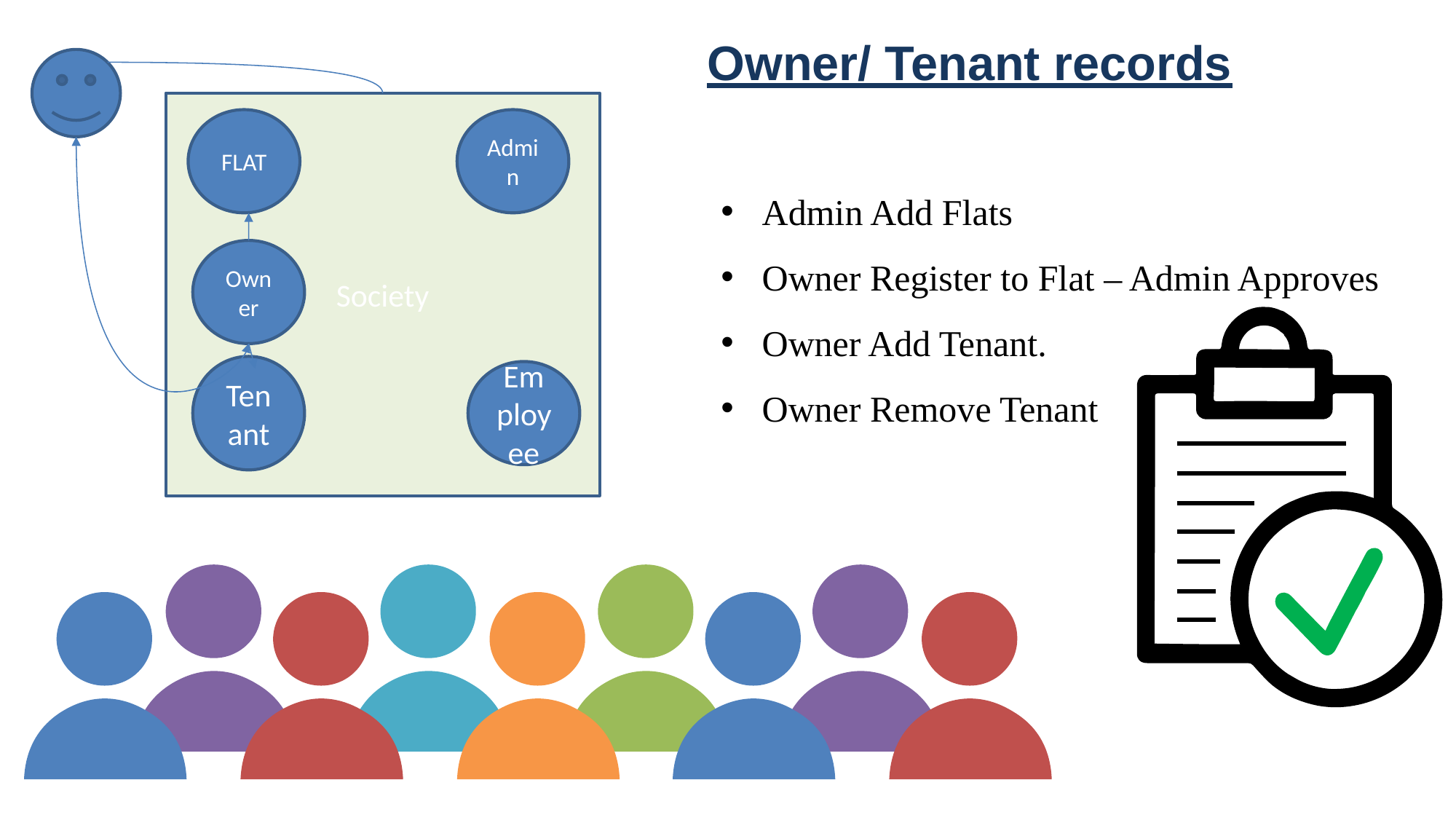

Owner/ Tenant records

Society
FLAT
Admin
Admin Add Flats
Owner Register to Flat – Admin Approves
Owner Add Tenant.
Owner Remove Tenant
Owner

Tenant
Employee